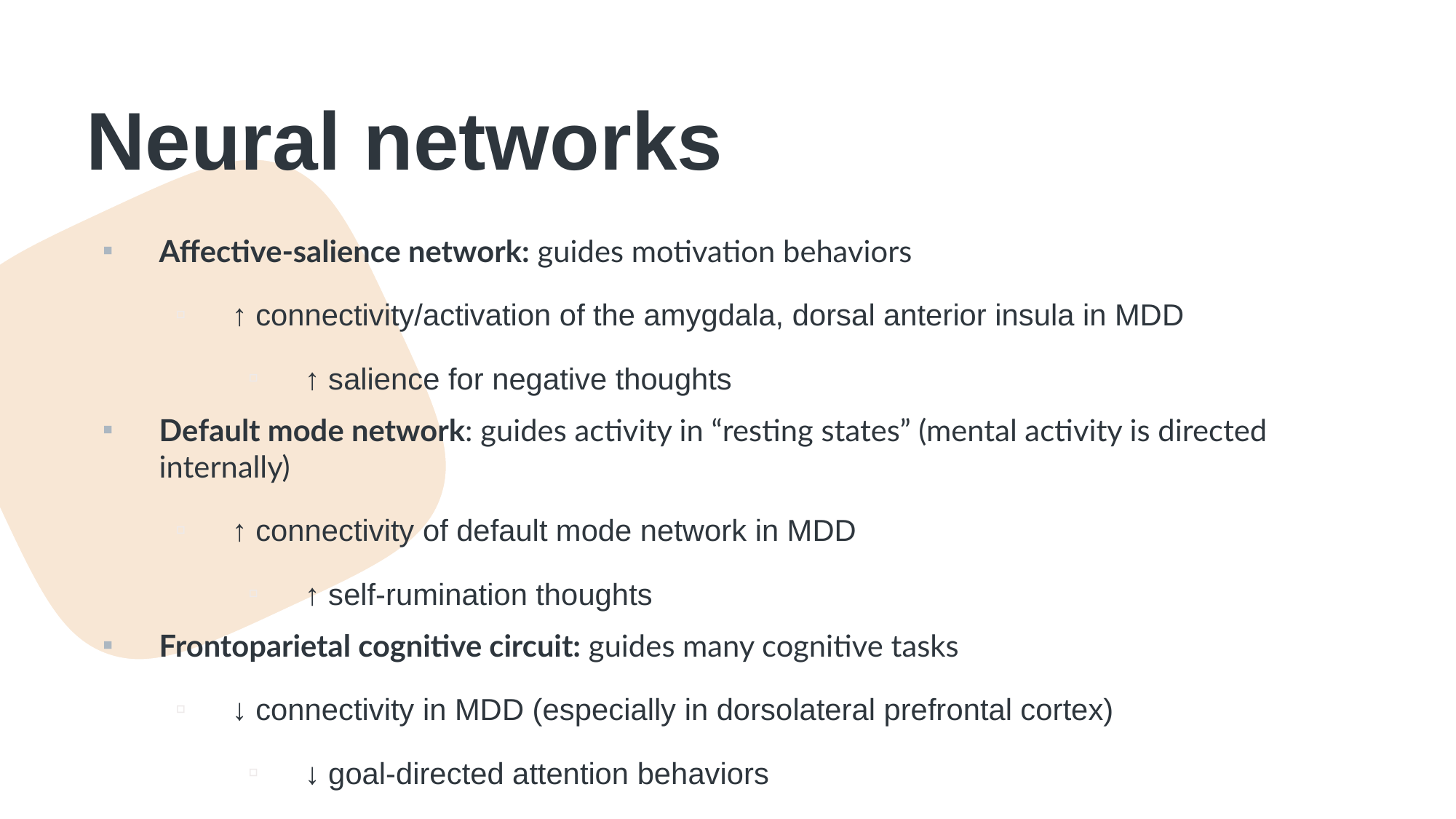

# Neural networks
Affective-salience network: guides motivation behaviors
↑ connectivity/activation of the amygdala, dorsal anterior insula in MDD
↑ salience for negative thoughts
Default mode network: guides activity in “resting states” (mental activity is directed internally)
↑ connectivity of default mode network in MDD
↑ self-rumination thoughts
Frontoparietal cognitive circuit: guides many cognitive tasks
↓ connectivity in MDD (especially in dorsolateral prefrontal cortex)
↓ goal-directed attention behaviors